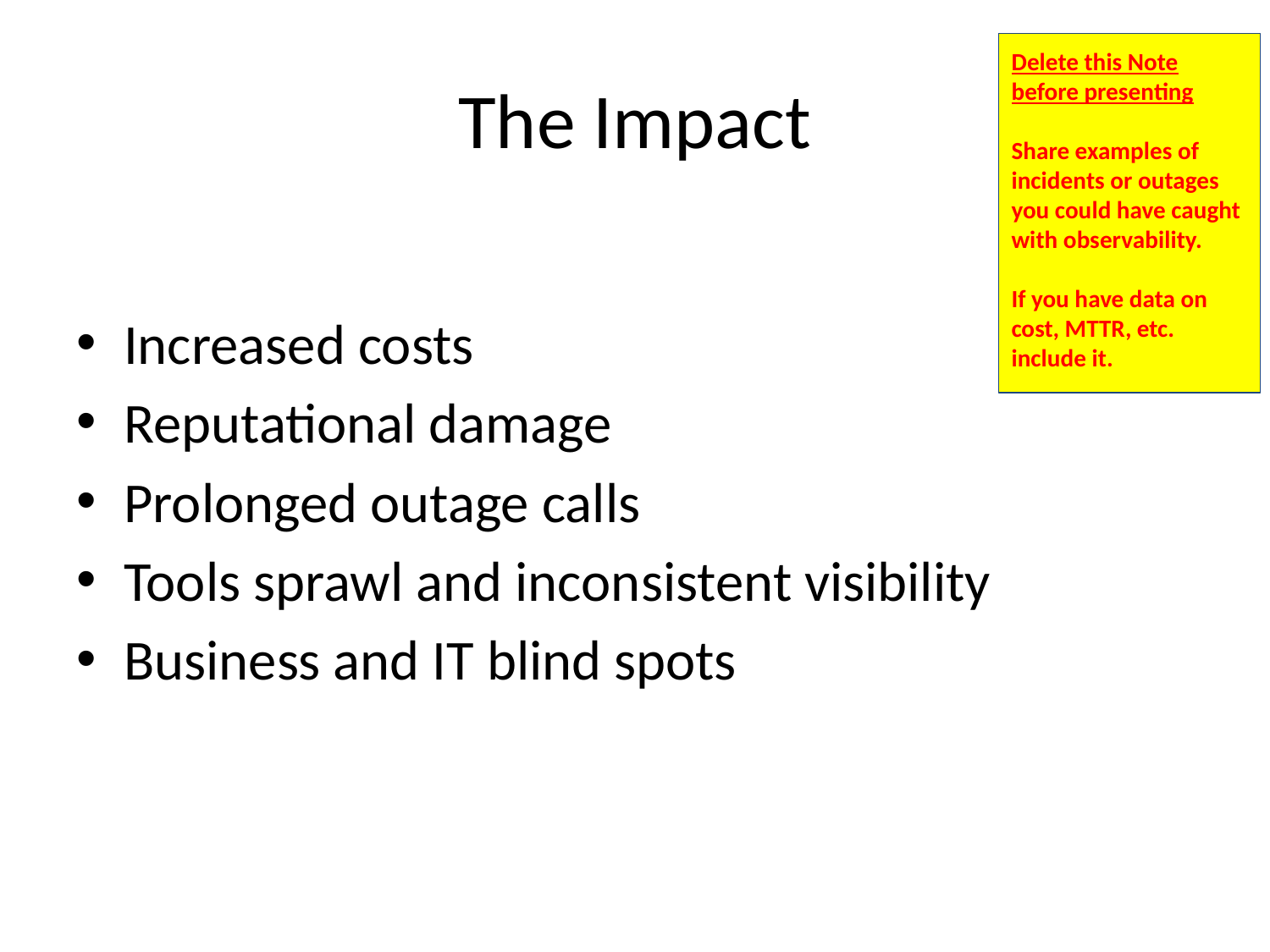

Delete this Note before presenting

Share examples of incidents or outages you could have caught with observability.

If you have data on cost, MTTR, etc. include it.
# The Impact

Increased costs
Reputational damage
Prolonged outage calls
Tools sprawl and inconsistent visibility
Business and IT blind spots